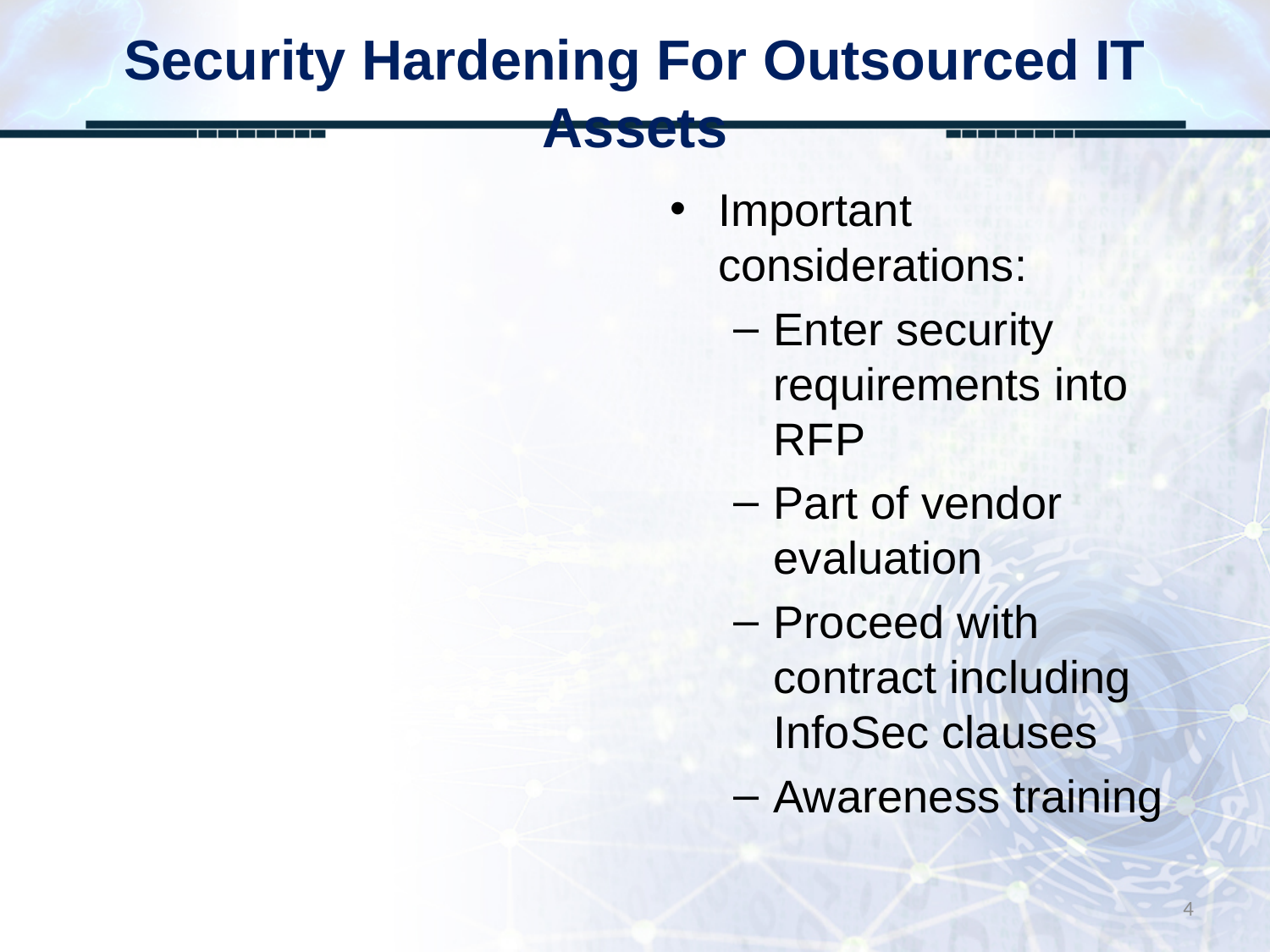

# Security Hardening For Outsourced IT Assets
Important considerations:
Enter security requirements into RFP
Part of vendor evaluation
Proceed with contract including InfoSec clauses
Awareness training

4